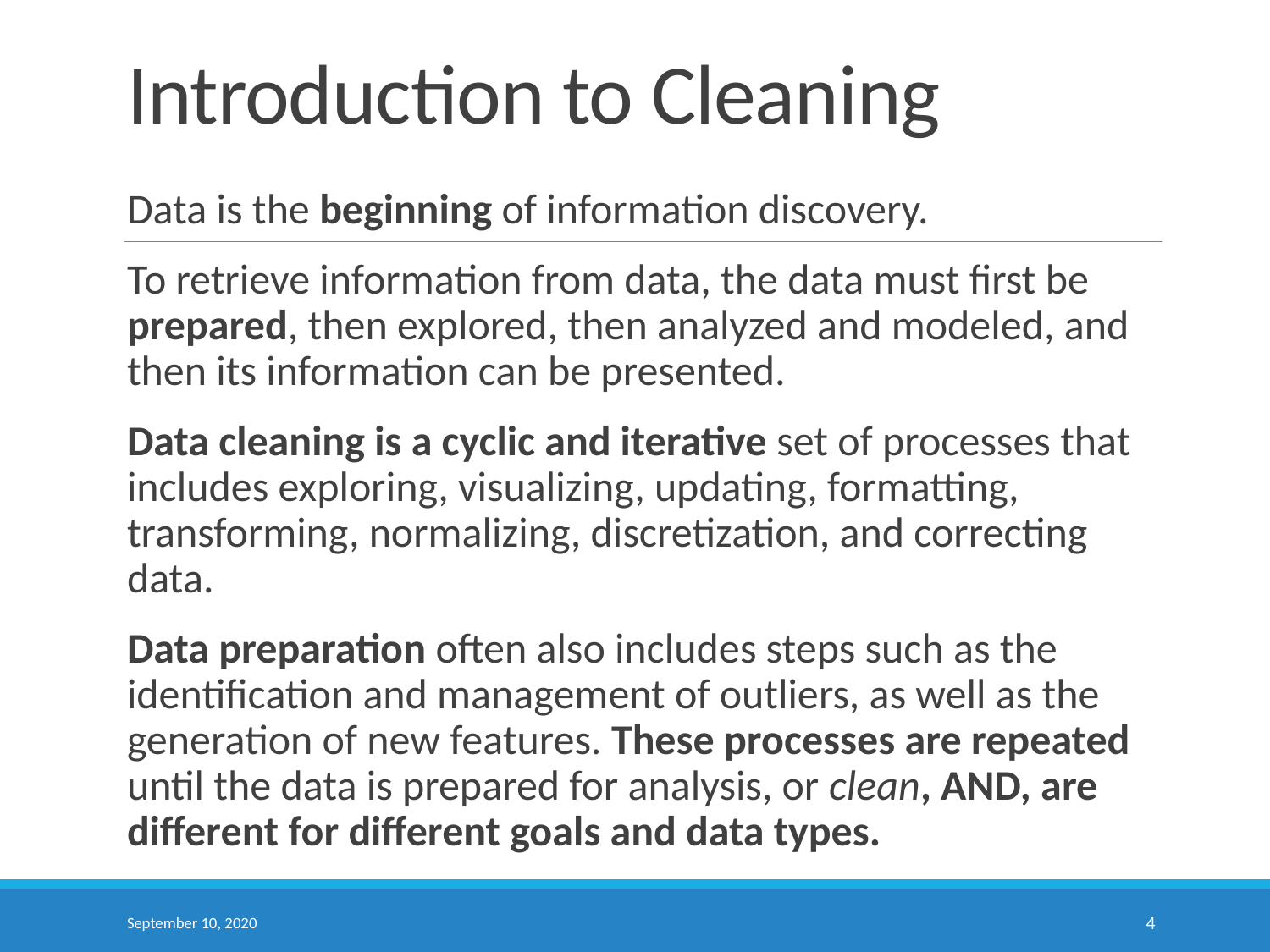

# Introduction to Cleaning
Data is the beginning of information discovery.
To retrieve information from data, the data must first be prepared, then explored, then analyzed and modeled, and then its information can be presented.
Data cleaning is a cyclic and iterative set of processes that includes exploring, visualizing, updating, formatting, transforming, normalizing, discretization, and correcting data.
Data preparation often also includes steps such as the identification and management of outliers, as well as the generation of new features. These processes are repeated until the data is prepared for analysis, or clean, AND, are different for different goals and data types.

September 10, 2020
4